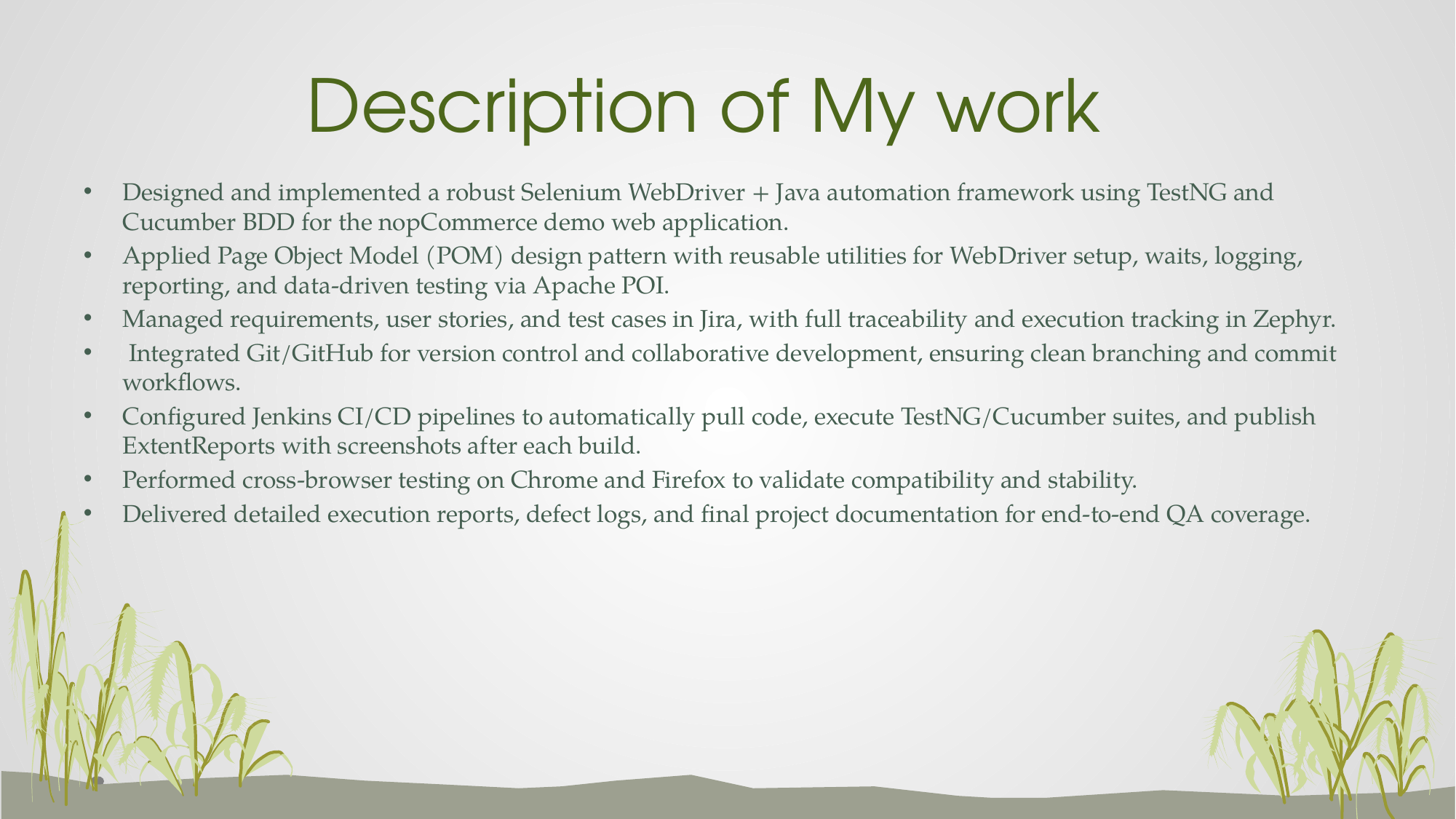

# Description of My work
Designed and implemented a robust Selenium WebDriver + Java automation framework using TestNG and Cucumber BDD for the nopCommerce demo web application.
Applied Page Object Model (POM) design pattern with reusable utilities for WebDriver setup, waits, logging, reporting, and data‑driven testing via Apache POI.
Managed requirements, user stories, and test cases in Jira, with full traceability and execution tracking in Zephyr.
 Integrated Git/GitHub for version control and collaborative development, ensuring clean branching and commit workflows.
Configured Jenkins CI/CD pipelines to automatically pull code, execute TestNG/Cucumber suites, and publish ExtentReports with screenshots after each build.
Performed cross‑browser testing on Chrome and Firefox to validate compatibility and stability.
Delivered detailed execution reports, defect logs, and final project documentation for end‑to‑end QA coverage.